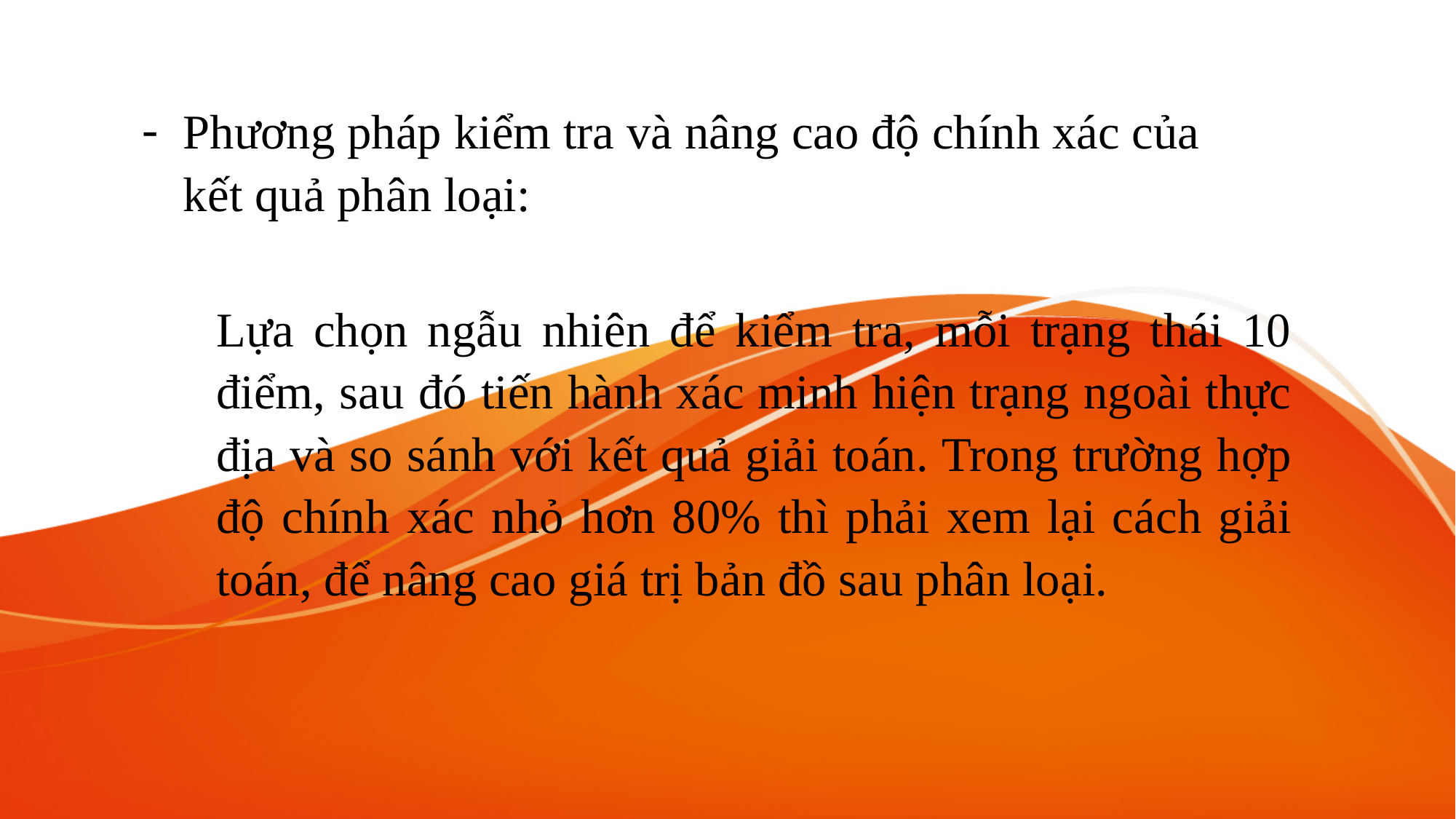

Phương pháp kiểm tra và nâng cao độ chính xác của kết quả phân loại:
Lựa chọn ngẫu nhiên để kiểm tra, mỗi trạng thái 10 điểm, sau đó tiến hành xác minh hiện trạng ngoài thực địa và so sánh với kết quả giải toán. Trong trường hợp độ chính xác nhỏ hơn 80% thì phải xem lại cách giải toán, để nâng cao giá trị bản đồ sau phân loại.